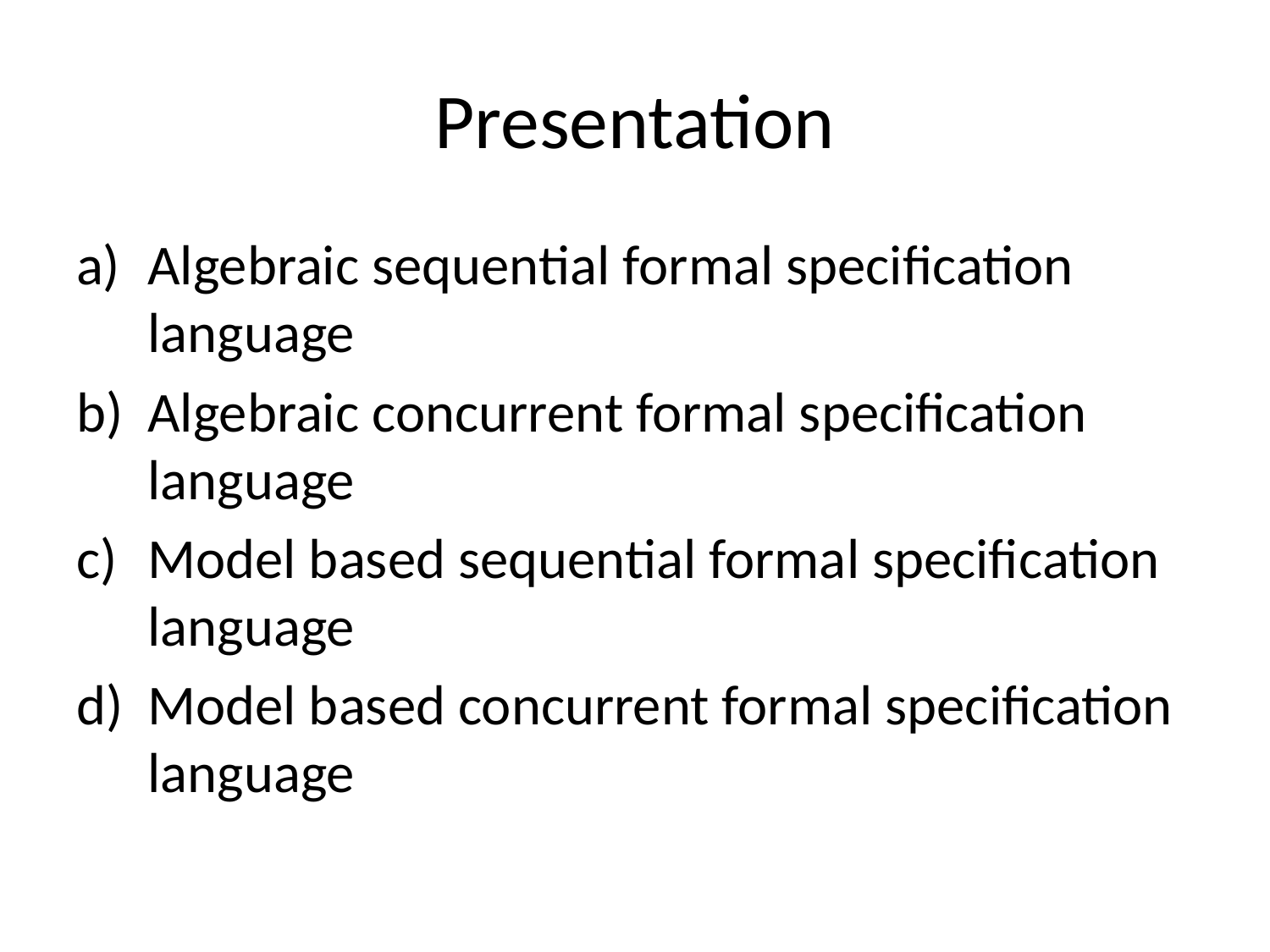

# Presentation
Algebraic sequential formal specification language
Algebraic concurrent formal specification language
Model based sequential formal specification language
Model based concurrent formal specification language